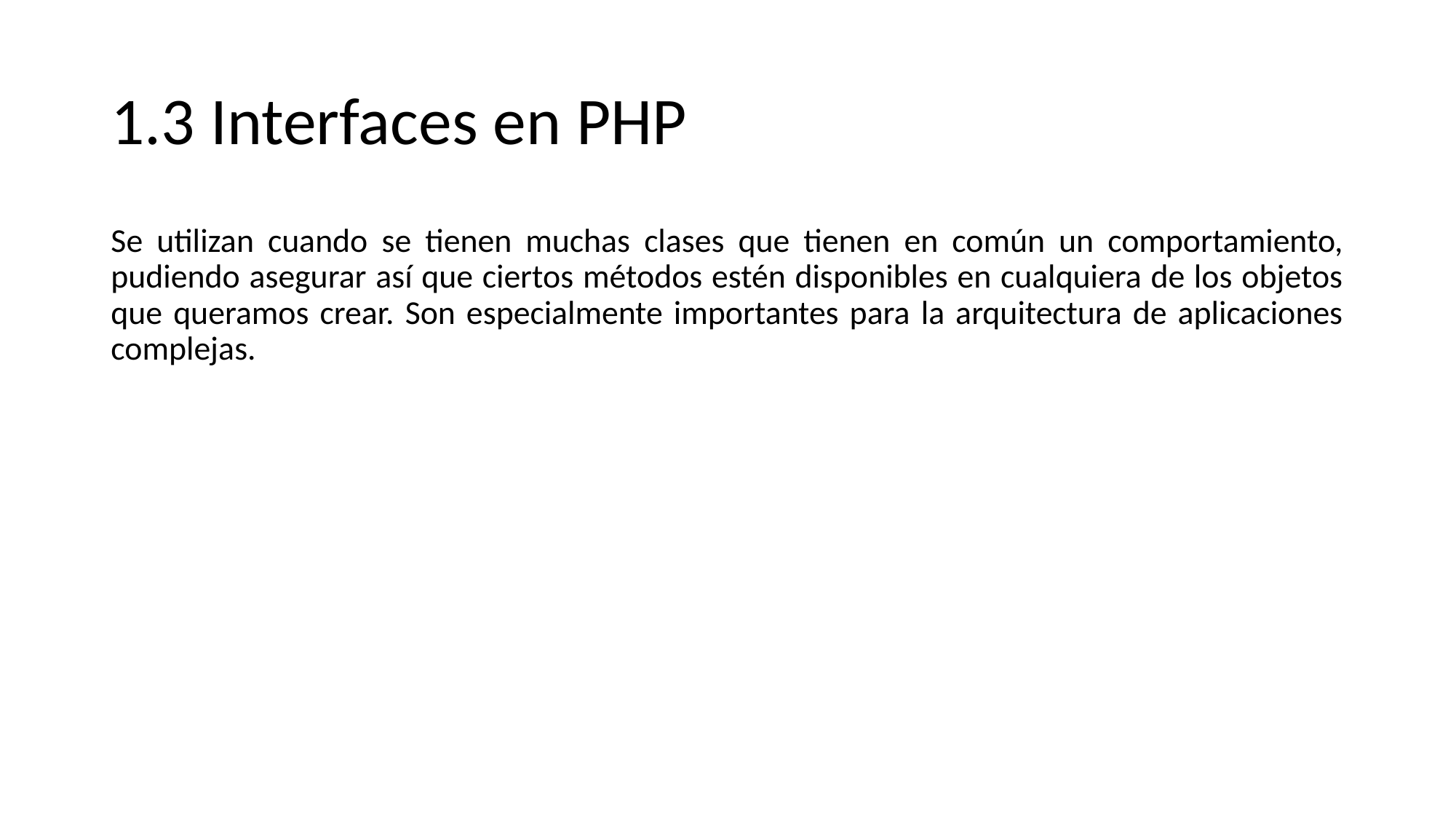

# 1.3 Interfaces en PHP
Se utilizan cuando se tienen muchas clases que tienen en común un comportamiento, pudiendo asegurar así que ciertos métodos estén disponibles en cualquiera de los objetos que queramos crear. Son especialmente importantes para la arquitectura de aplicaciones complejas.